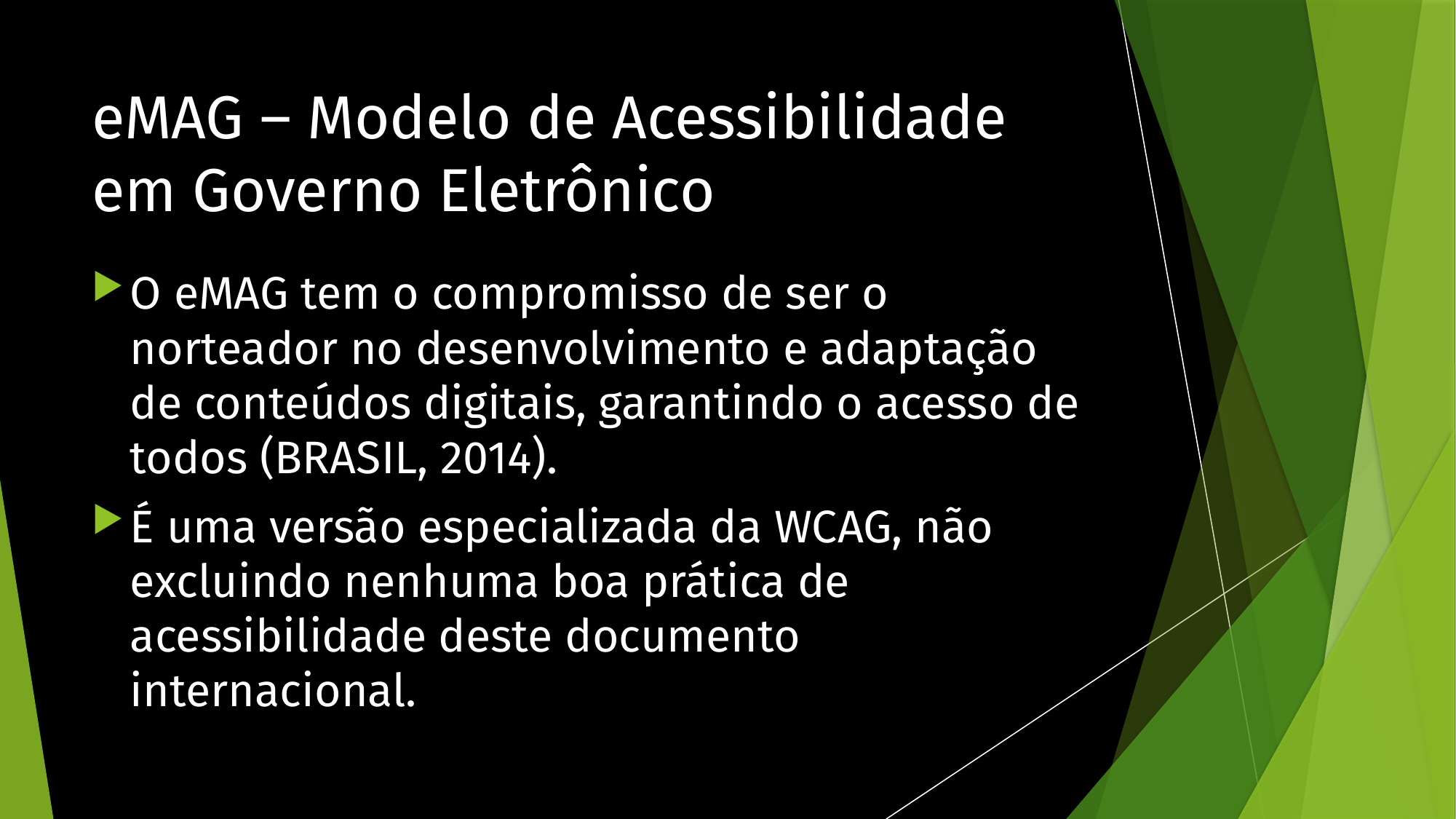

# eMAG – Modelo de Acessibilidade em Governo Eletrônico
O eMAG tem o compromisso de ser o norteador no desenvolvimento e adaptação de conteúdos digitais, garantindo o acesso de todos (BRASIL, 2014).
É uma versão especializada da WCAG, não excluindo nenhuma boa prática de acessibilidade deste documento internacional.